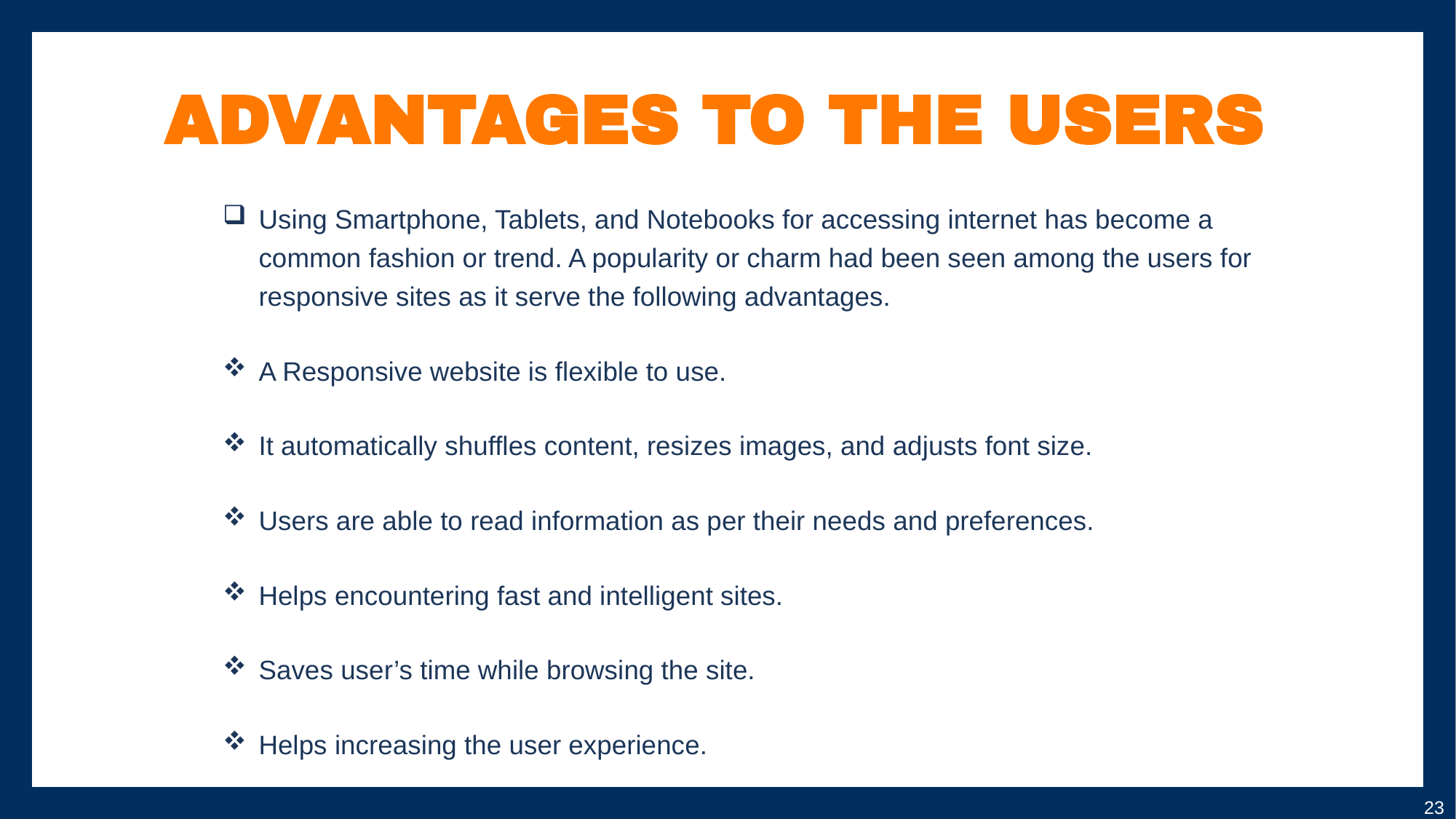

Advantages to the Users
Using Smartphone, Tablets, and Notebooks for accessing internet has become a common fashion or trend. A popularity or charm had been seen among the users for responsive sites as it serve the following advantages.

A Responsive website is flexible to use.

It automatically shuffles content, resizes images, and adjusts font size.

Users are able to read information as per their needs and preferences.

Helps encountering fast and intelligent sites.

Saves user’s time while browsing the site.

Helps increasing the user experience.